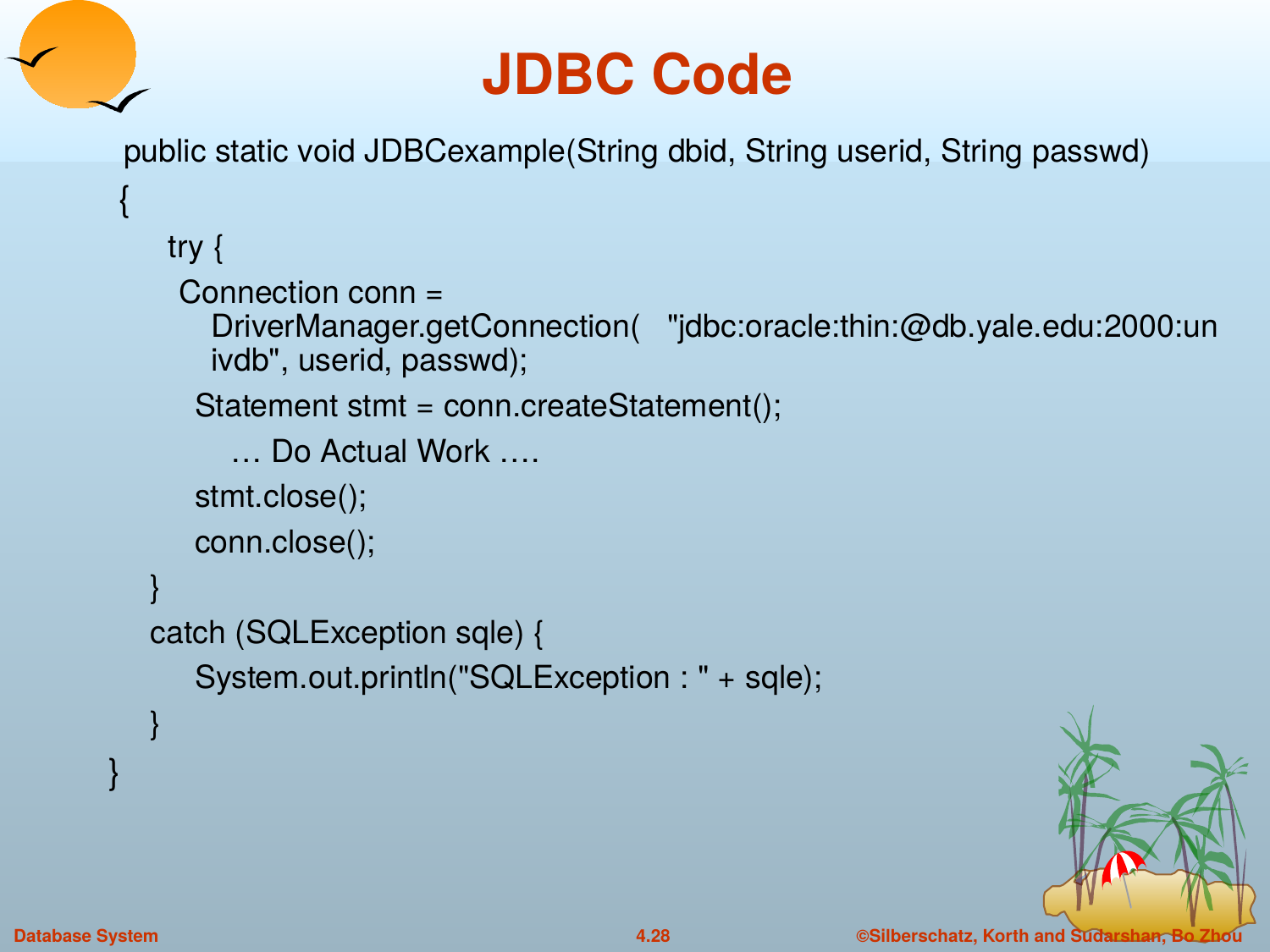

# JDBC Code
public static void JDBCexample(String dbid, String userid, String passwd)
      {
     try {
Connection conn = DriverManager.getConnection(   "jdbc:oracle:thin:@db.yale.edu:2000:univdb", userid, passwd);
        Statement stmt = conn.createStatement();
            … Do Actual Work ….
        stmt.close();
        conn.close();
   }
   catch (SQLException sqle) {
        System.out.println("SQLException : " + sqle);
   }
     }